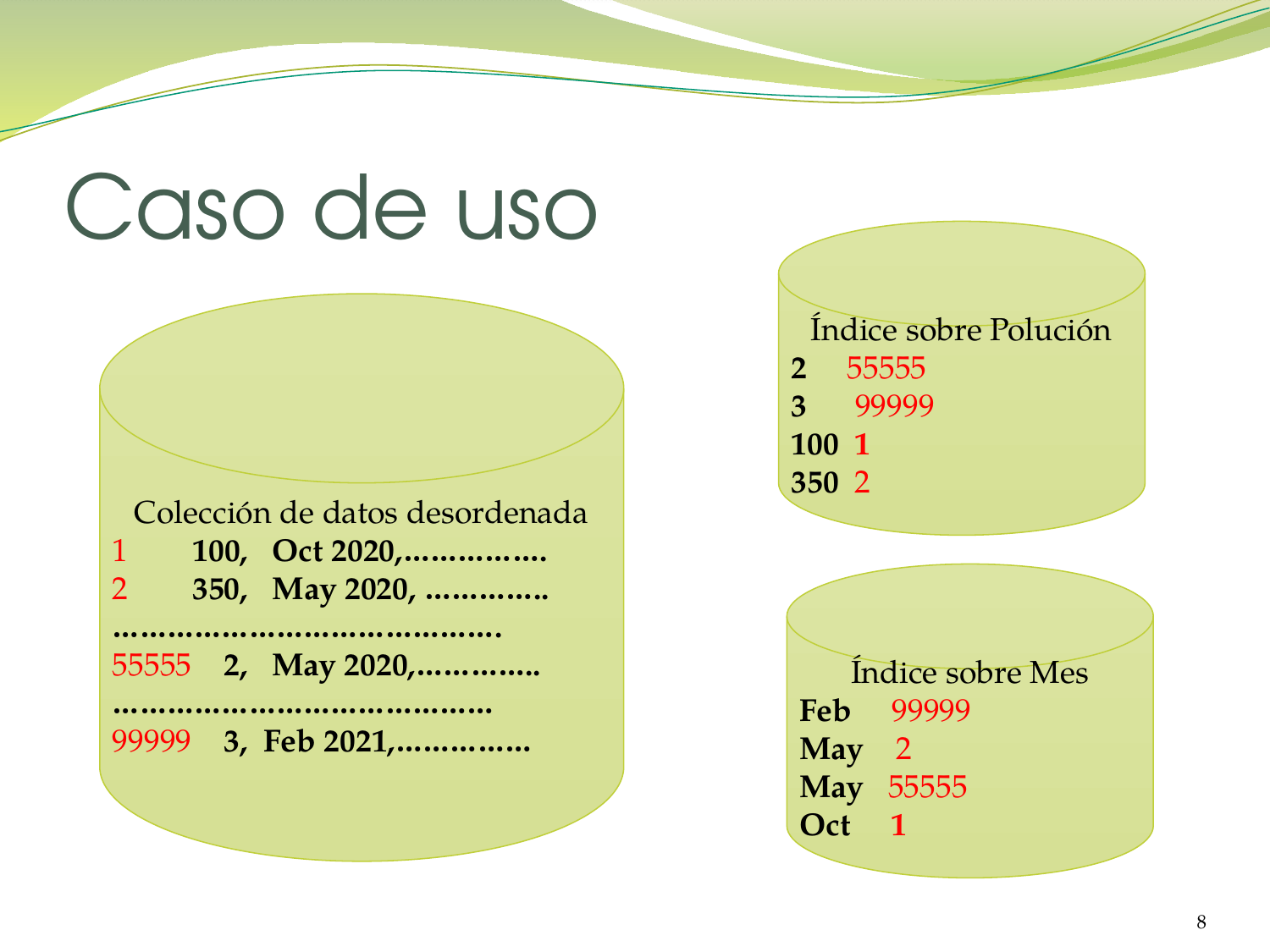

# Caso de uso
Índice sobre Polución
2     55555
3      99999
100  1
350  2
Colección de datos desordenada
1        100,   Oct 2020,…………….
2        350,   May 2020, …………..
…………………………………….
55555    2,   May 2020,…………..
……………………………………
99999    3,  Feb 2021,……………
Índice sobre Mes
Feb     99999
May    2
May   55555
Oct     1
8